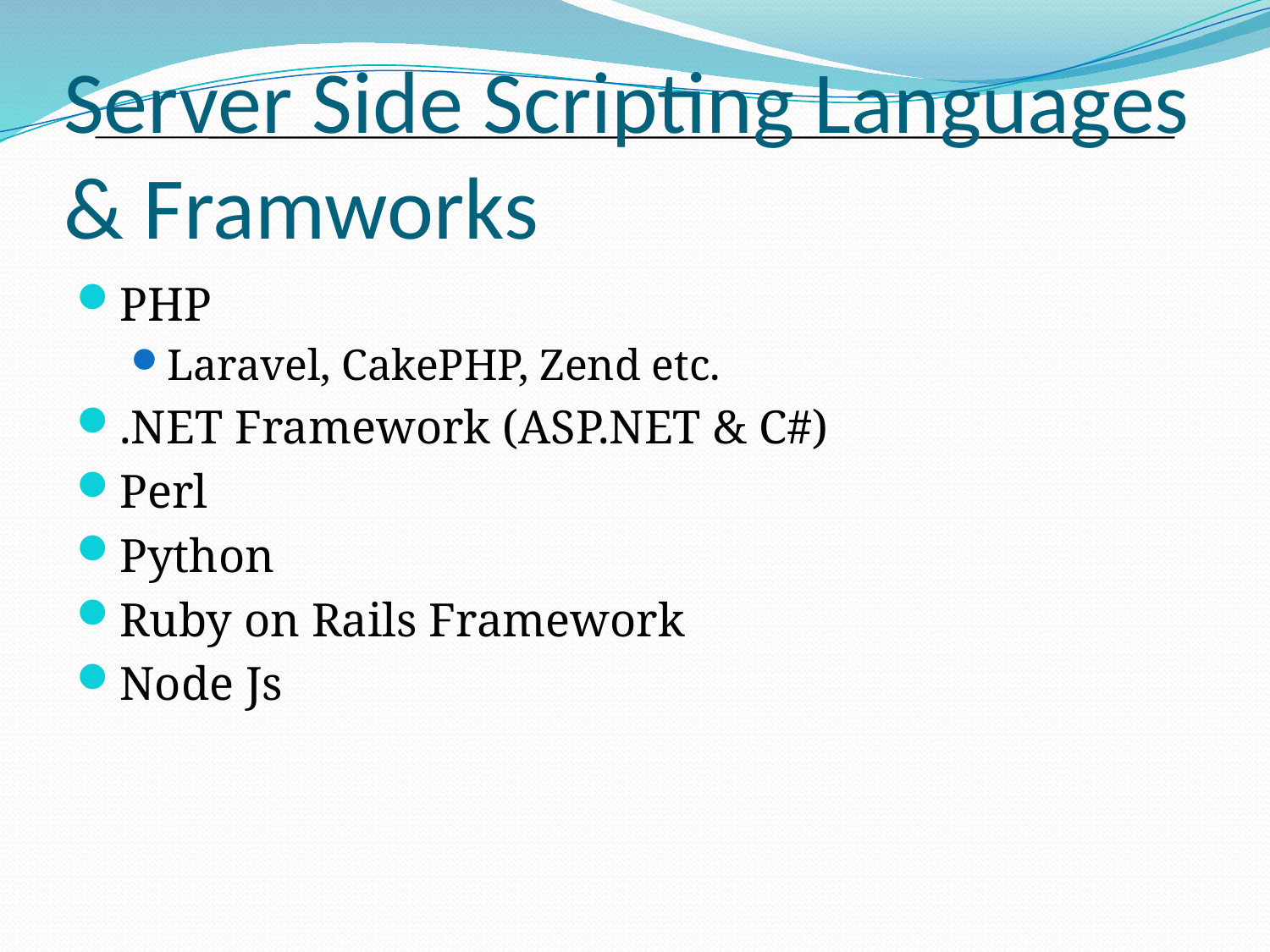

# Server Side Scripting Languages & Framworks
PHP
Laravel, CakePHP, Zend etc.
.NET Framework (ASP.NET & C#)
Perl
Python
Ruby on Rails Framework
Node Js